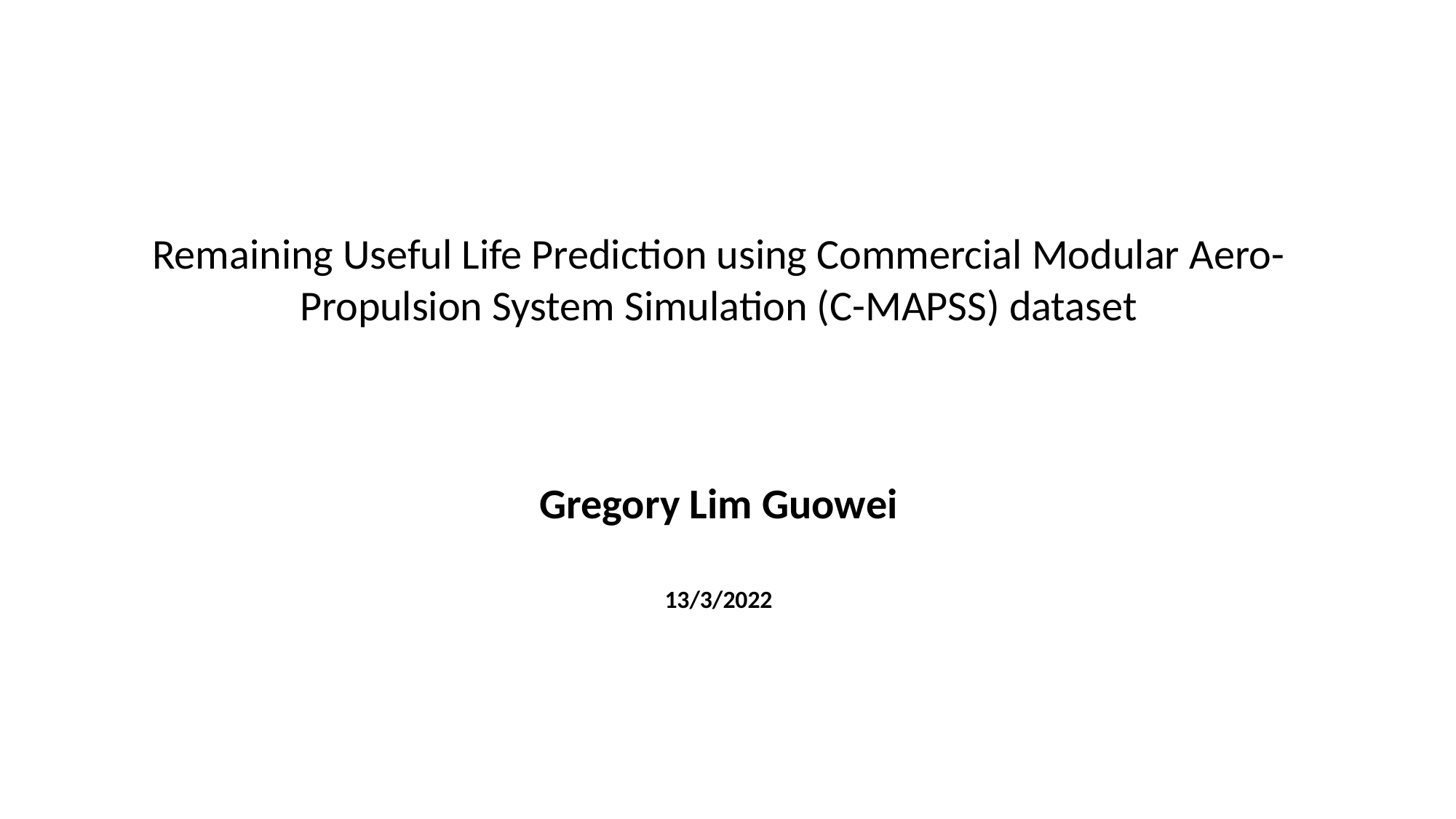

Remaining Useful Life Prediction using Commercial Modular Aero-Propulsion System Simulation (C-MAPSS) dataset
Gregory Lim Guowei

13/3/2022